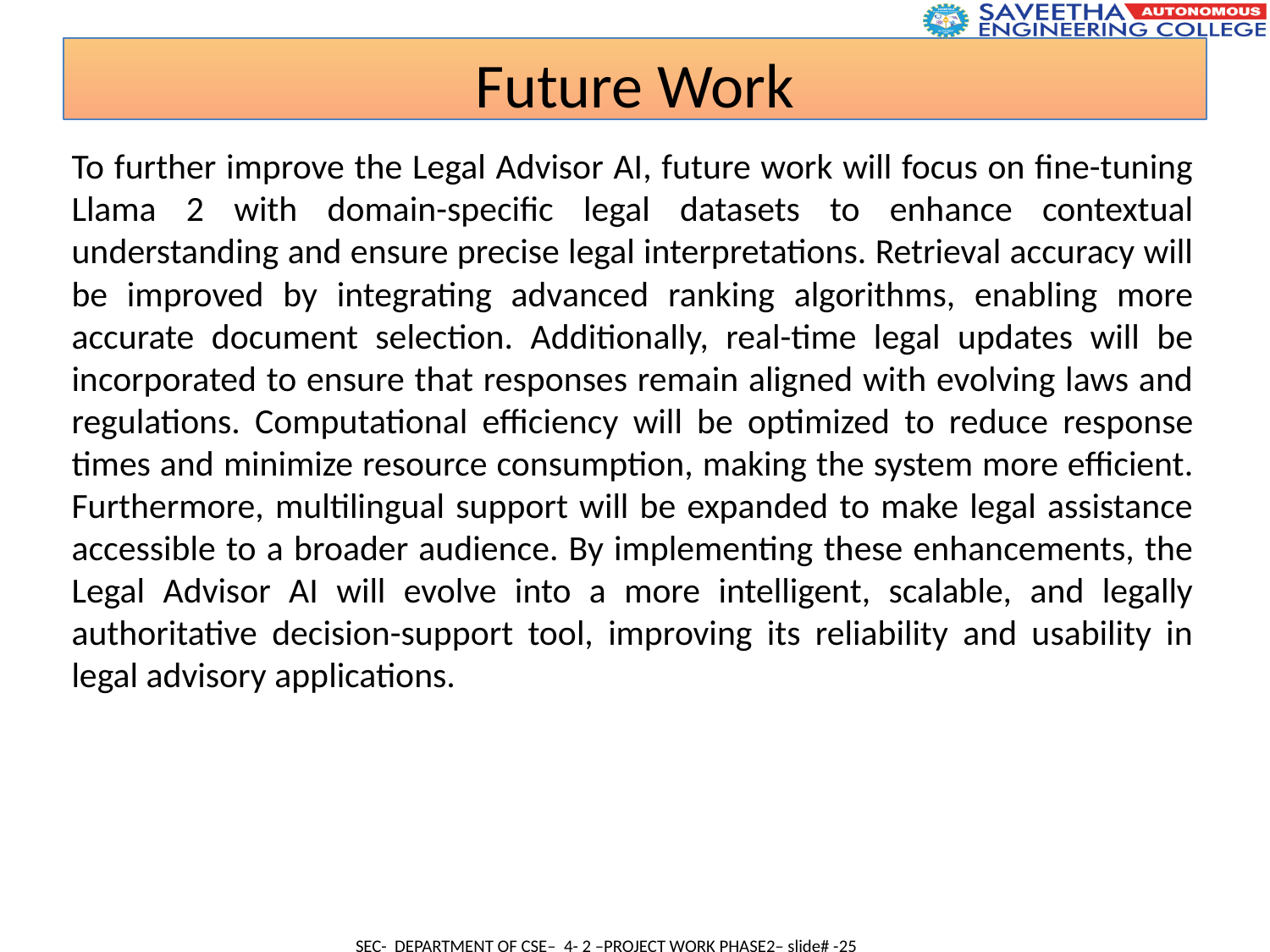

Future Work
To further improve the Legal Advisor AI, future work will focus on fine-tuning Llama 2 with domain-specific legal datasets to enhance contextual understanding and ensure precise legal interpretations. Retrieval accuracy will be improved by integrating advanced ranking algorithms, enabling more accurate document selection. Additionally, real-time legal updates will be incorporated to ensure that responses remain aligned with evolving laws and regulations. Computational efficiency will be optimized to reduce response times and minimize resource consumption, making the system more efficient. Furthermore, multilingual support will be expanded to make legal assistance accessible to a broader audience. By implementing these enhancements, the Legal Advisor AI will evolve into a more intelligent, scalable, and legally authoritative decision-support tool, improving its reliability and usability in legal advisory applications.